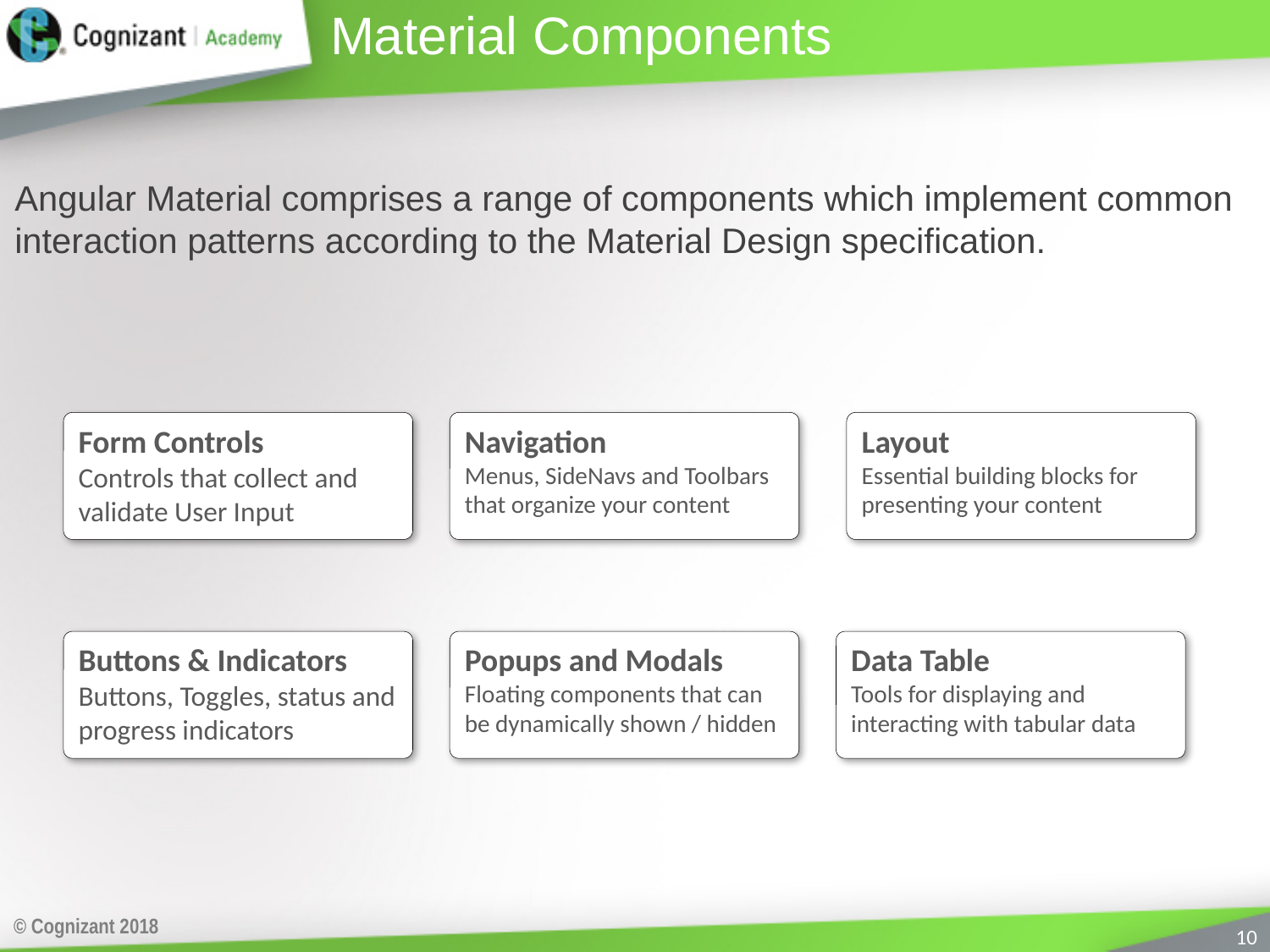

# Material Components
Angular Material comprises a range of components which implement common interaction patterns according to the Material Design specification.
Form Controls
Controls that collect and validate User Input
Navigation
Menus, SideNavs and Toolbars that organize your content
Layout
Essential building blocks for presenting your content
Buttons & Indicators
Buttons, Toggles, status and progress indicators
Popups and Modals
Floating components that can be dynamically shown / hidden
Data Table
Tools for displaying and interacting with tabular data
© Cognizant 2018
10